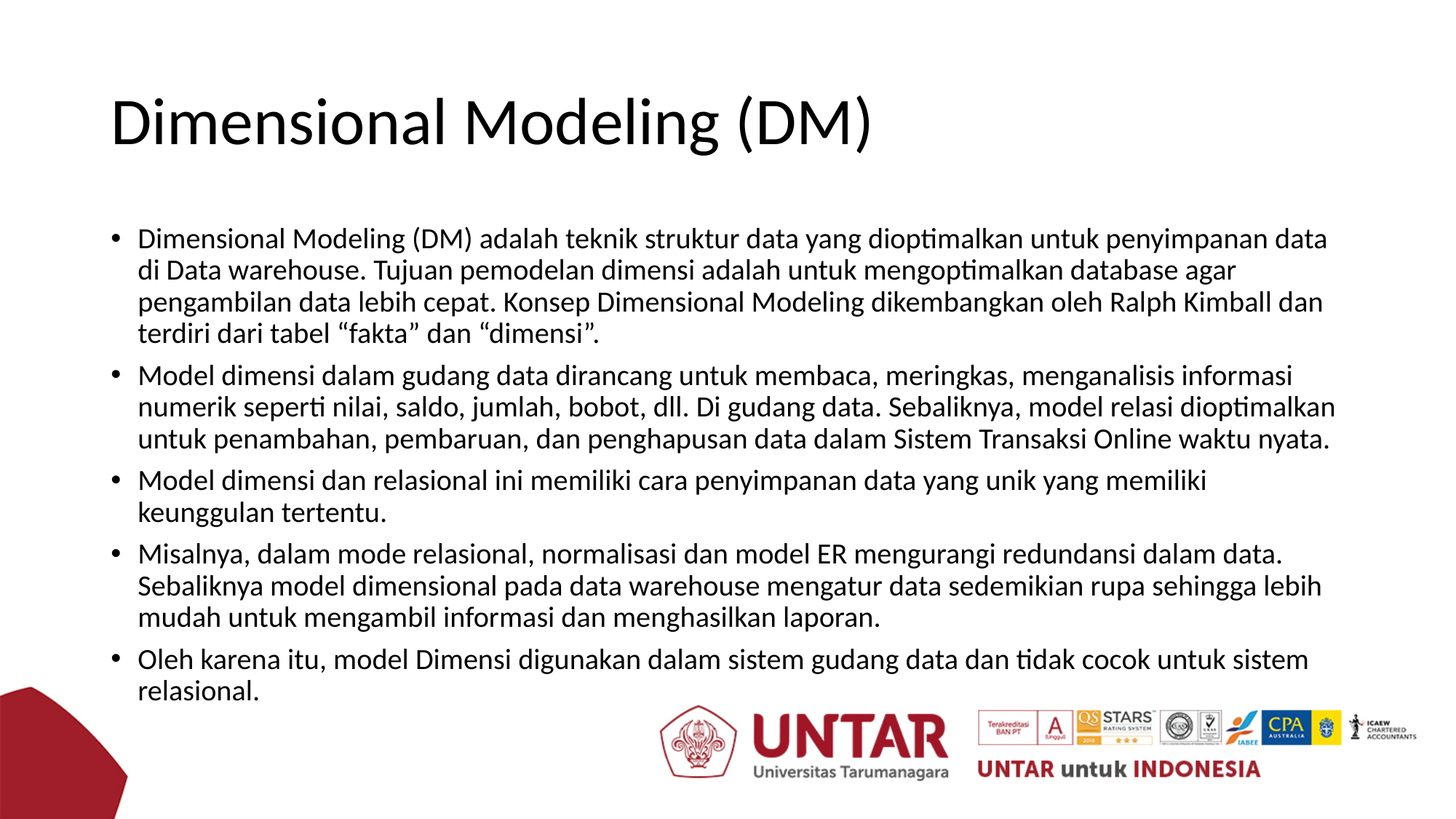

# Dimensional Modeling (DM)
Dimensional Modeling (DM) adalah teknik struktur data yang dioptimalkan untuk penyimpanan data di Data warehouse. Tujuan pemodelan dimensi adalah untuk mengoptimalkan database agar pengambilan data lebih cepat. Konsep Dimensional Modeling dikembangkan oleh Ralph Kimball dan terdiri dari tabel “fakta” ​​dan “dimensi”.
Model dimensi dalam gudang data dirancang untuk membaca, meringkas, menganalisis informasi numerik seperti nilai, saldo, jumlah, bobot, dll. Di gudang data. Sebaliknya, model relasi dioptimalkan untuk penambahan, pembaruan, dan penghapusan data dalam Sistem Transaksi Online waktu nyata.
Model dimensi dan relasional ini memiliki cara penyimpanan data yang unik yang memiliki keunggulan tertentu.
Misalnya, dalam mode relasional, normalisasi dan model ER mengurangi redundansi dalam data. Sebaliknya model dimensional pada data warehouse mengatur data sedemikian rupa sehingga lebih mudah untuk mengambil informasi dan menghasilkan laporan.
Oleh karena itu, model Dimensi digunakan dalam sistem gudang data dan tidak cocok untuk sistem relasional.